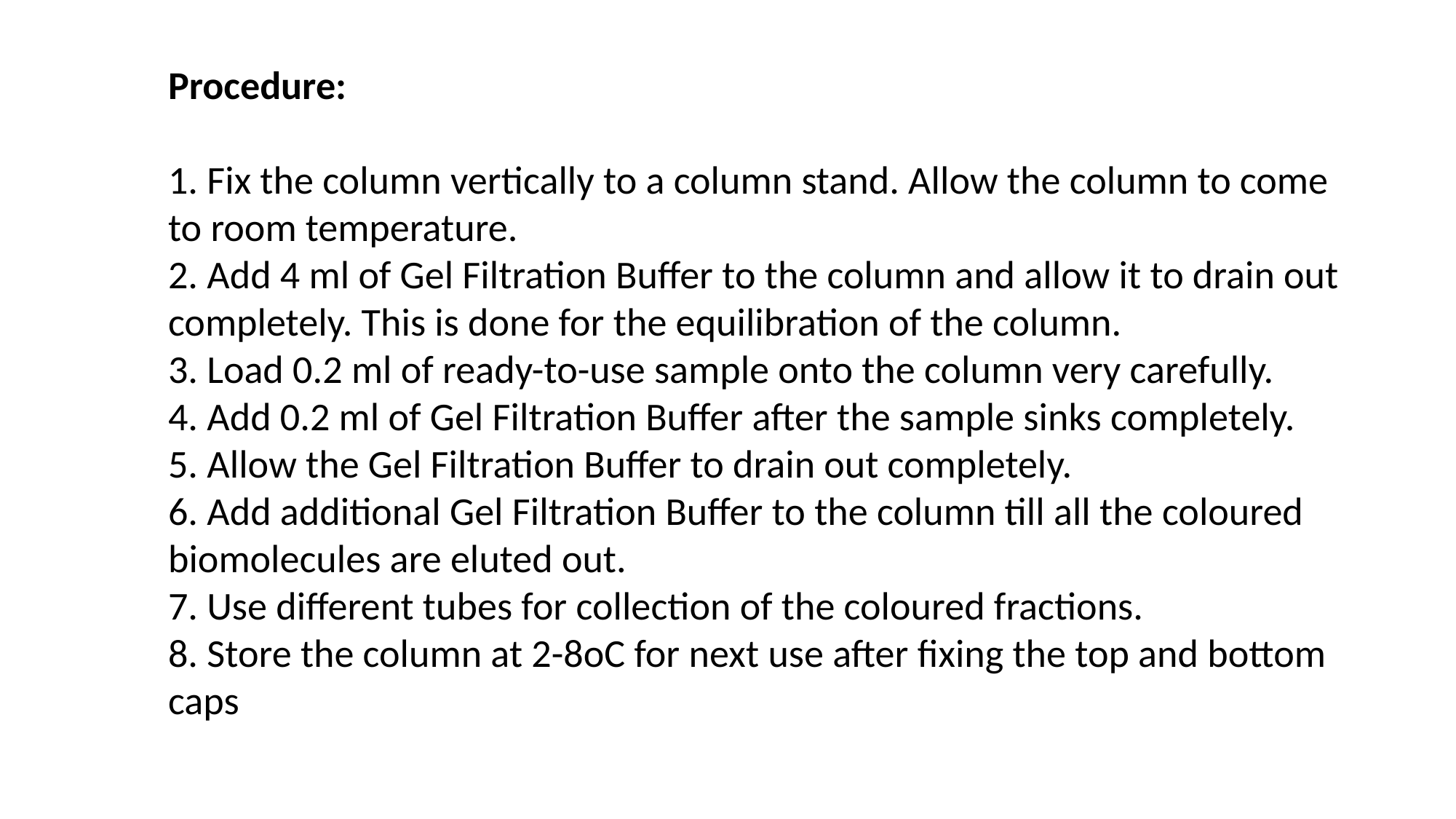

Procedure:

1. Fix the column vertically to a column stand. Allow the column to come to room temperature.
2. Add 4 ml of Gel Filtration Buffer to the column and allow it to drain out completely. This is done for the equilibration of the column.
3. Load 0.2 ml of ready-to-use sample onto the column very carefully.
4. Add 0.2 ml of Gel Filtration Buffer after the sample sinks completely.
5. Allow the Gel Filtration Buffer to drain out completely.
6. Add additional Gel Filtration Buffer to the column till all the coloured biomolecules are eluted out.
7. Use different tubes for collection of the coloured fractions.
8. Store the column at 2-8oC for next use after fixing the top and bottom caps